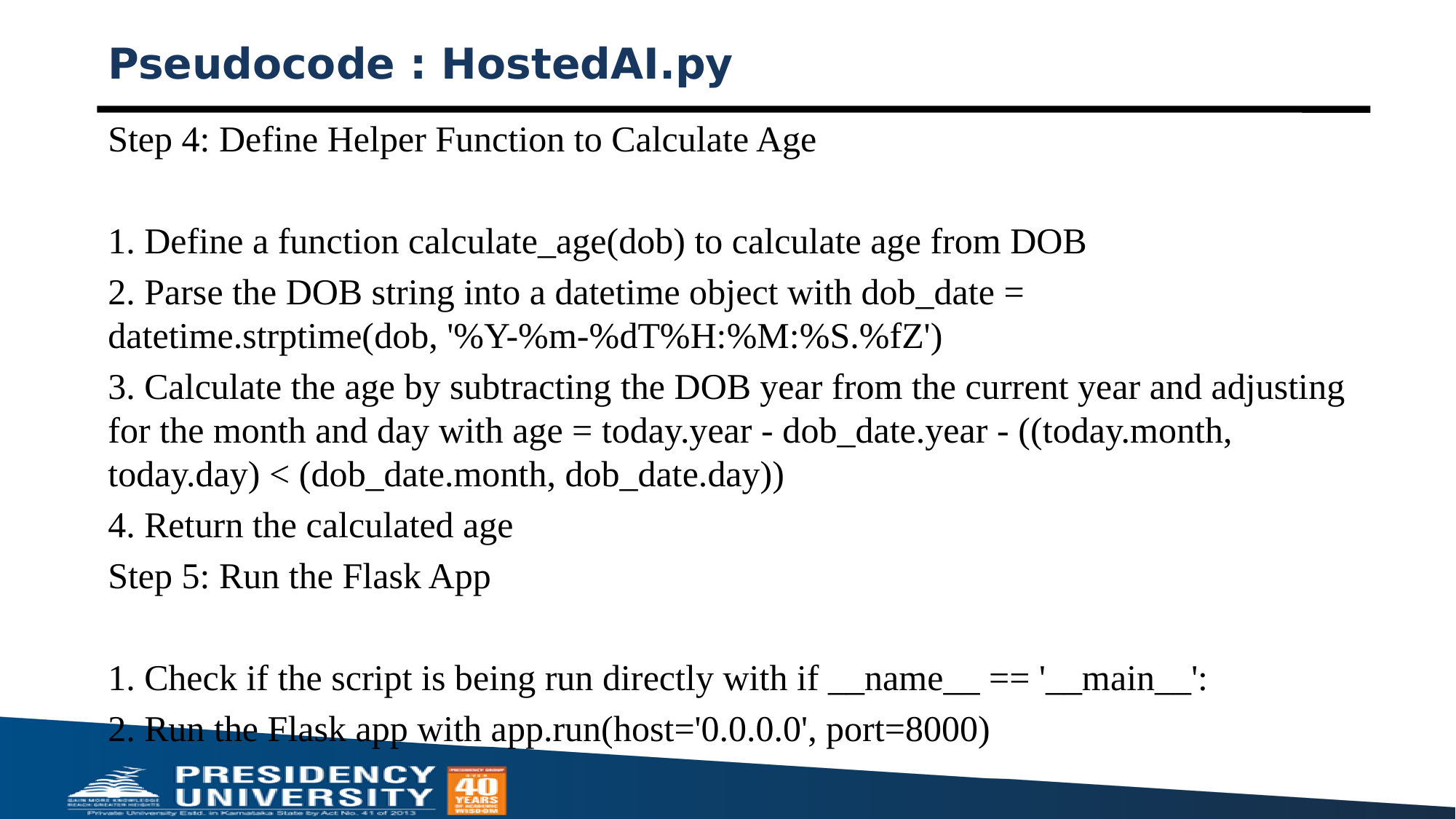

# Pseudocode : HostedAI.py
Step 4: Define Helper Function to Calculate Age

1. Define a function calculate_age(dob) to calculate age from DOB
2. Parse the DOB string into a datetime object with dob_date = datetime.strptime(dob, '%Y-%m-%dT%H:%M:%S.%fZ')
3. Calculate the age by subtracting the DOB year from the current year and adjusting for the month and day with age = today.year - dob_date.year - ((today.month, today.day) < (dob_date.month, dob_date.day))
4. Return the calculated age
Step 5: Run the Flask App

1. Check if the script is being run directly with if __name__ == '__main__':
2. Run the Flask app with app.run(host='0.0.0.0', port=8000)